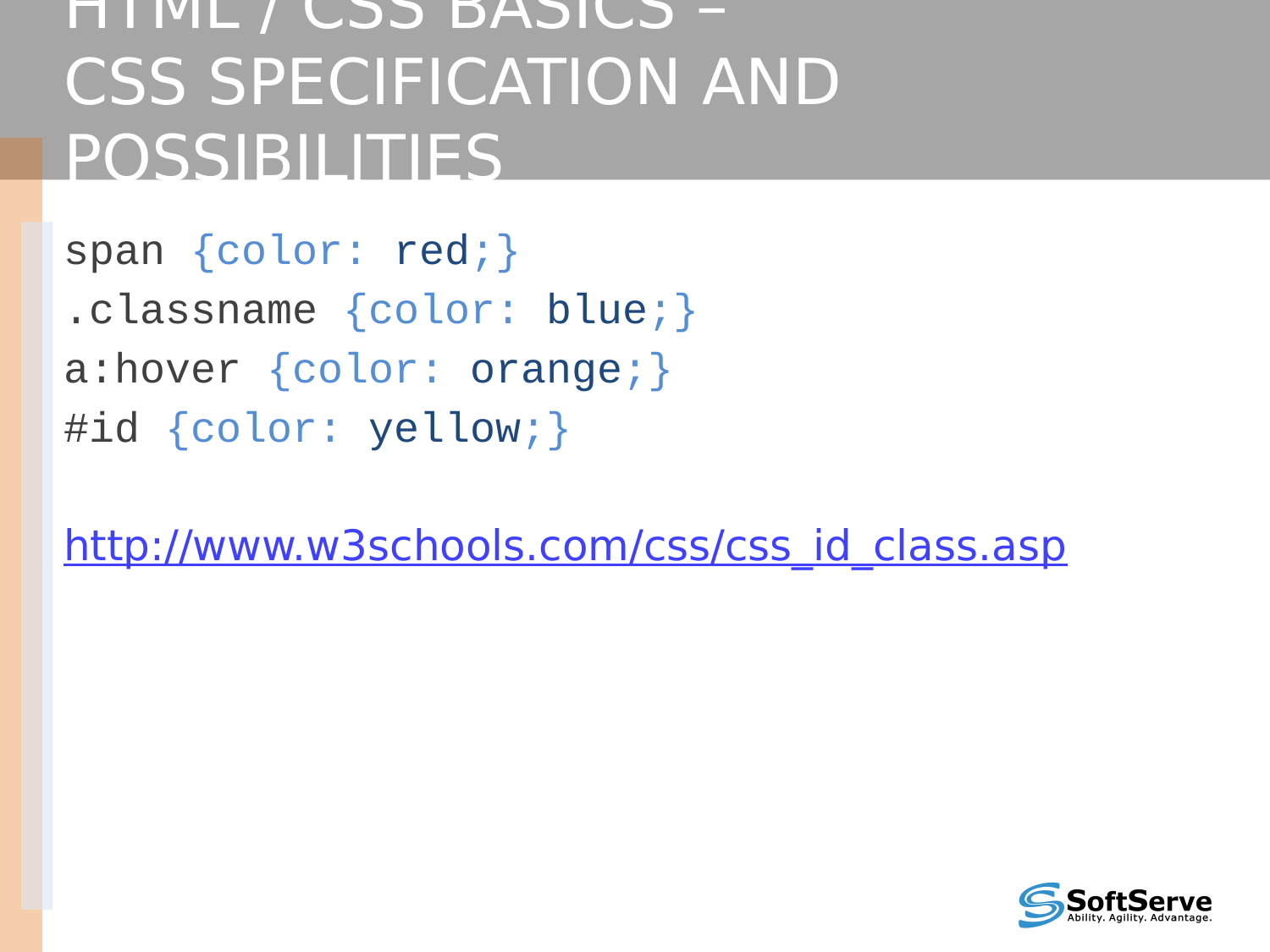

# HTML / CSS basics – CSS specification and possibilities
span {color: red;}
.classname {color: blue;}
a:hover {color: orange;}
#id {color: yellow;}

http://www.w3schools.com/css/css_id_class.asp